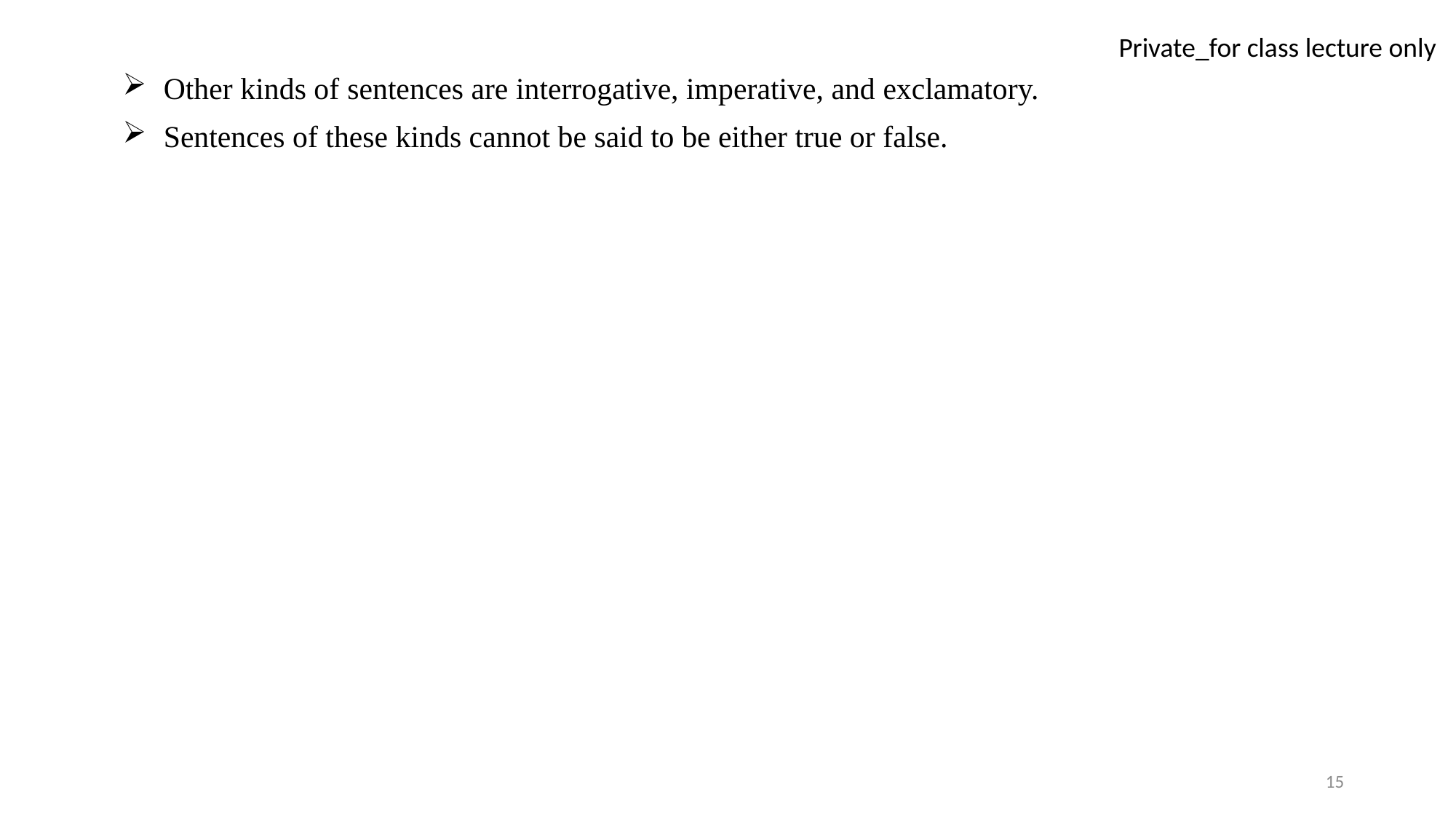

Other kinds of sentences are interrogative, imperative, and exclamatory.
Sentences of these kinds cannot be said to be either true or false.

15